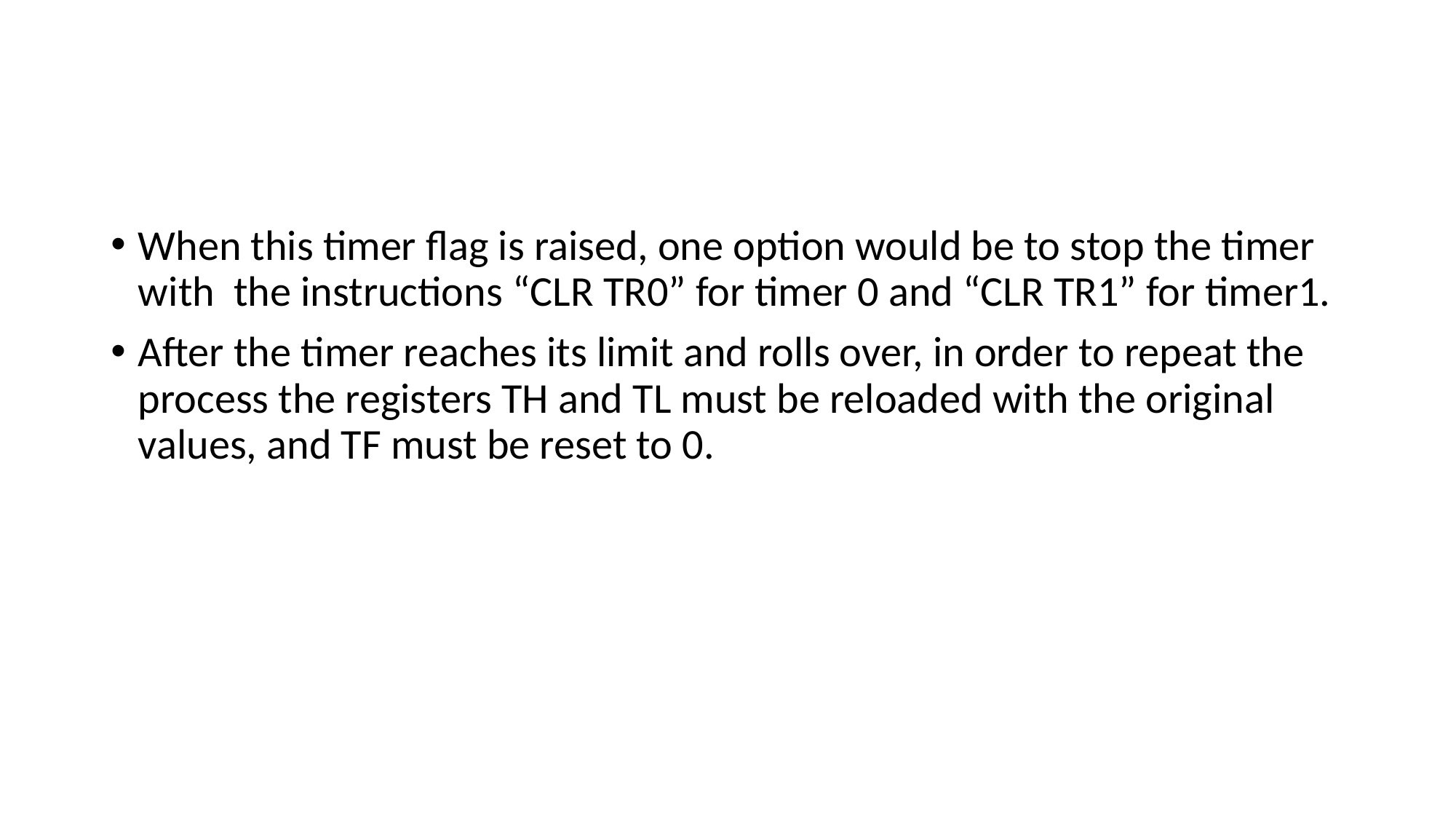

#
When this timer flag is raised, one option would be to stop the timer with  the instructions “CLR TR0” for timer 0 and “CLR TR1” for timer1.
After the timer reaches its limit and rolls over, in order to repeat the process the registers TH and TL must be reloaded with the original values, and TF must be reset to 0.